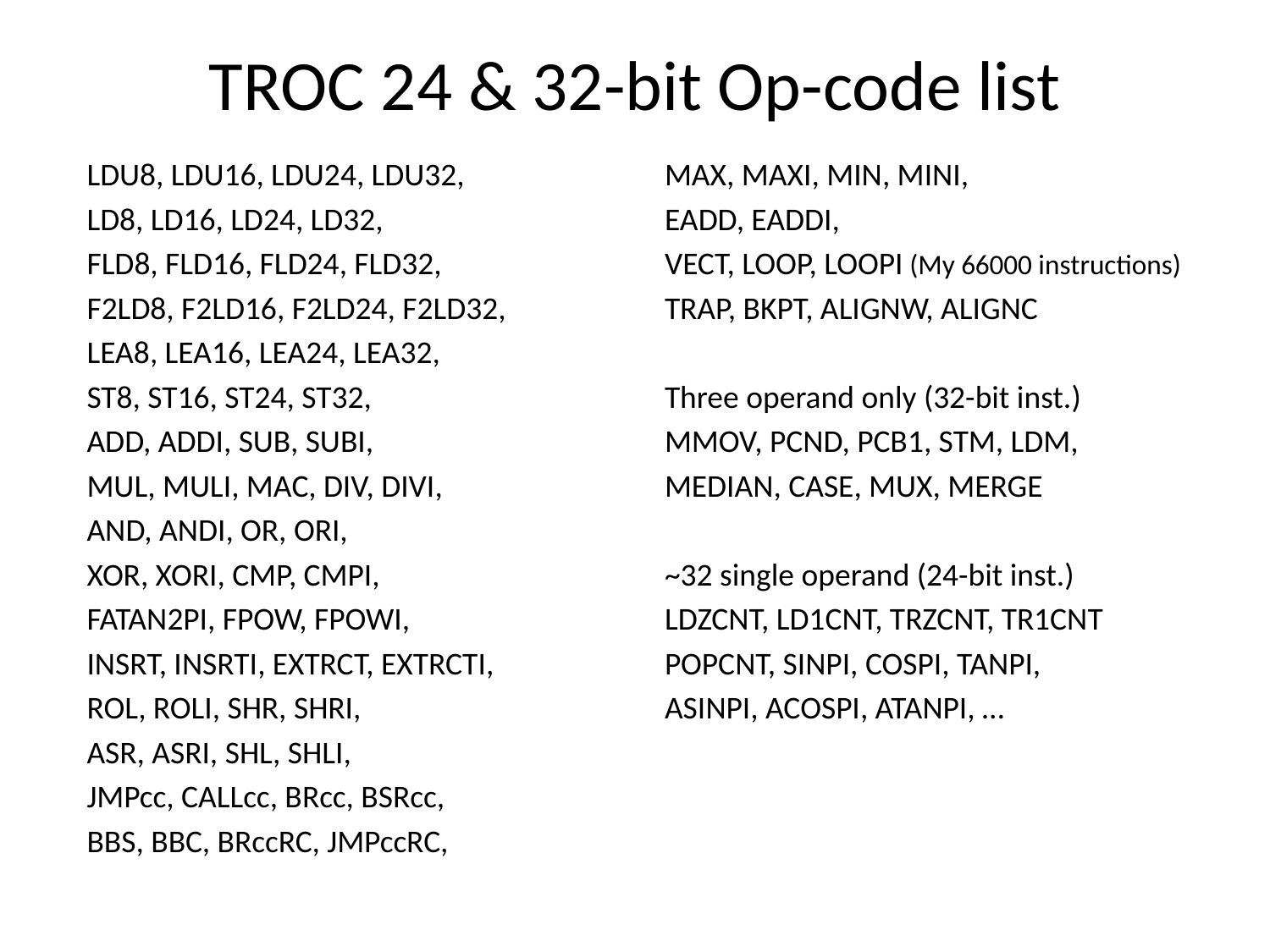

# TROC 24 & 32-bit Op-code list
LDU8, LDU16, LDU24, LDU32,
LD8, LD16, LD24, LD32,
FLD8, FLD16, FLD24, FLD32,
F2LD8, F2LD16, F2LD24, F2LD32,
LEA8, LEA16, LEA24, LEA32,
ST8, ST16, ST24, ST32,
ADD, ADDI, SUB, SUBI,
MUL, MULI, MAC, DIV, DIVI,
AND, ANDI, OR, ORI,
XOR, XORI, CMP, CMPI,
FATAN2PI, FPOW, FPOWI,
INSRT, INSRTI, EXTRCT, EXTRCTI,
ROL, ROLI, SHR, SHRI,
ASR, ASRI, SHL, SHLI,
JMPcc, CALLcc, BRcc, BSRcc,
BBS, BBC, BRccRC, JMPccRC,
MAX, MAXI, MIN, MINI,
EADD, EADDI,
VECT, LOOP, LOOPI (My 66000 instructions)
TRAP, BKPT, ALIGNW, ALIGNC

Three operand only (32-bit inst.)
MMOV, PCND, PCB1, STM, LDM,
MEDIAN, CASE, MUX, MERGE

~32 single operand (24-bit inst.)
LDZCNT, LD1CNT, TRZCNT, TR1CNT
POPCNT, SINPI, COSPI, TANPI,
ASINPI, ACOSPI, ATANPI, …